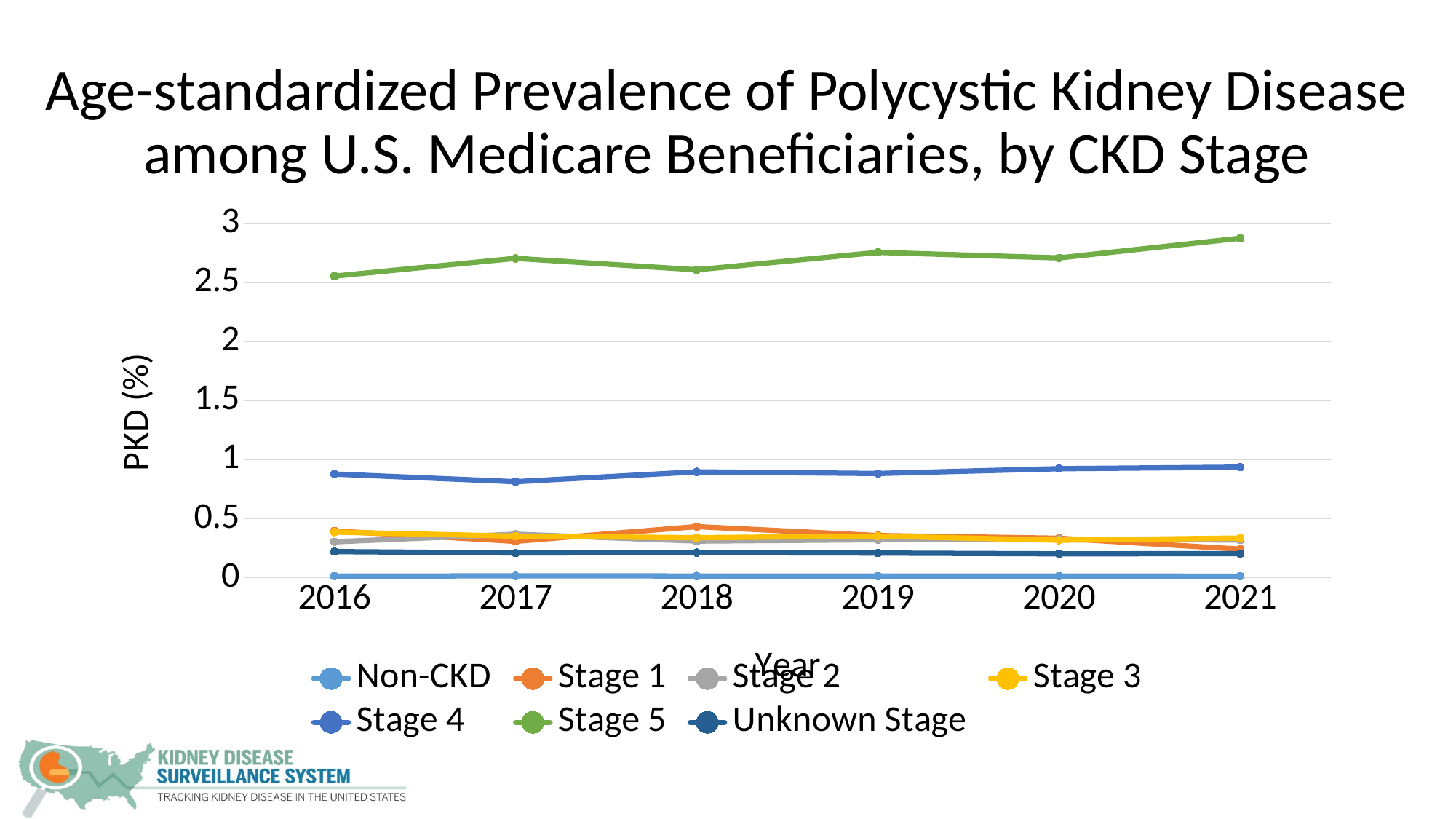

# Age-standardized Prevalence of Polycystic Kidney Disease among U.S. Medicare Beneficiaries, by CKD Stage

### Chart

| Category | Non-CKD | Stage 1 | Stage 2 | Stage 3 | Stage 4 | Stage 5 | Unknown Stage |
|---|---|---|---|---|---|---|---|
| 2016 | 0.012416223100045705 | 0.39552775654064337 | 0.3039104522695822 | 0.38570697714782143 | 0.8783221514314564 | 2.5561462159944552 | 0.22083675244854648 |
| 2017 | 0.015216362857833928 | 0.30789022460845844 | 0.36794303753421054 | 0.3510560521272574 | 0.813085234299761 | 2.7067889344611404 | 0.20925754914145836 |
| 2018 | 0.01391835664024959 | 0.43235810890752335 | 0.3098378684889716 | 0.3383373126445826 | 0.8969556772587277 | 2.6097707195145583 | 0.21231022906930963 |
| 2019 | 0.012942083513192286 | 0.356612678929507 | 0.3213315793641858 | 0.3516208923620763 | 0.8831047536298366 | 2.757625202913127 | 0.20837063722941748 |
| 2020 | 0.013631284430541004 | 0.333490510234398 | 0.32580614556366927 | 0.3172299313494845 | 0.9238178307464654 | 2.7102899234075077 | 0.20157487585226566 |
| 2021 | 0.012153117100480832 | 0.241331129455161 | 0.31883521377187163 | 0.33556964547588397 | 0.9368474888542158 | 2.8771144807794817 | 0.20357288692804473 |